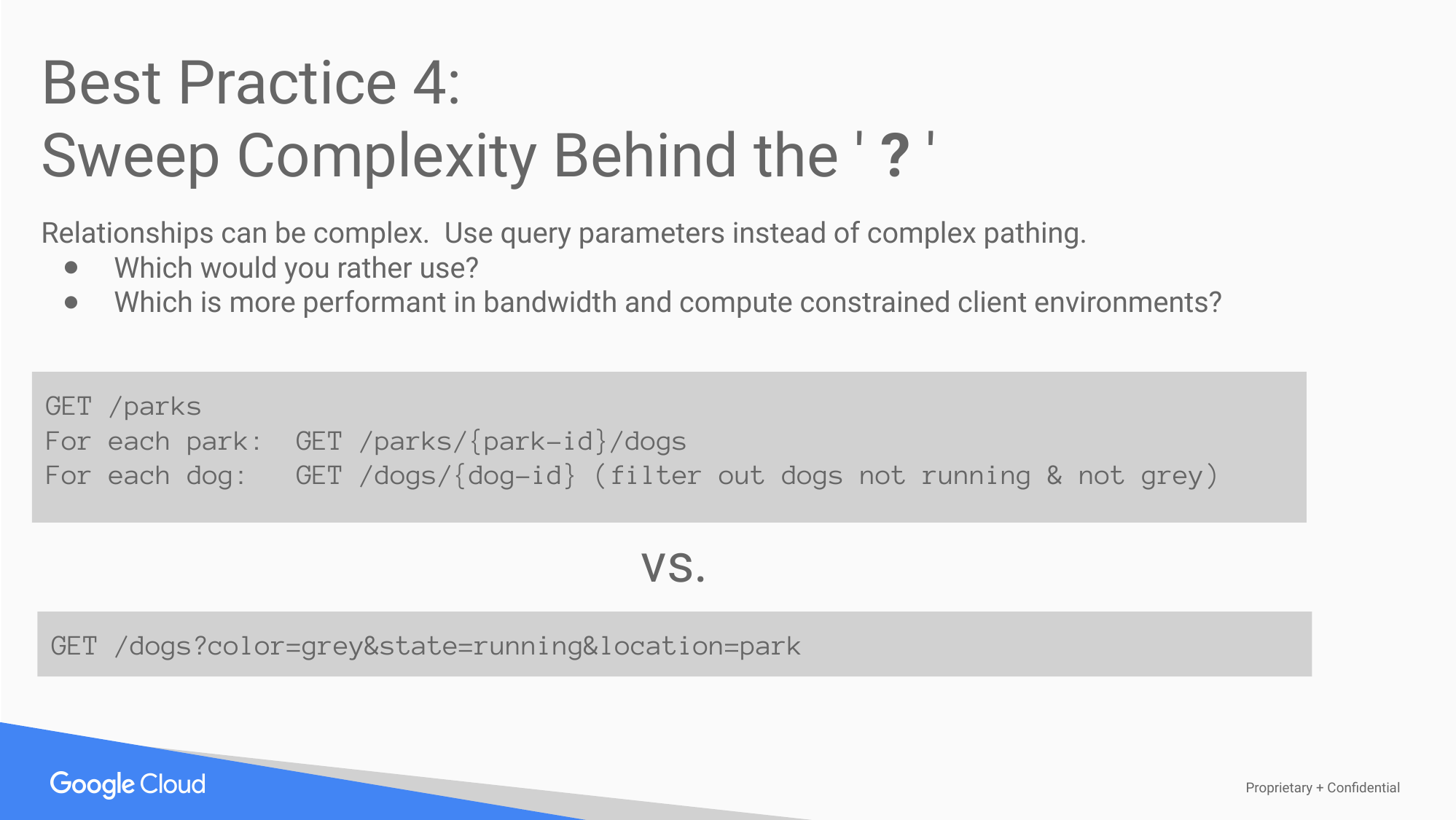

Best Practice 4:
Sweep Complexity Behind the ' ? '
Relationships can be complex.  Use query parameters instead of complex pathing.
Which would you rather use?
Which is more performant in bandwidth and compute constrained client environments?
GET /parks
For each park:  GET /parks/{park-id}/dogs
For each dog:   GET /dogs/{dog-id} (filter out dogs not running & not grey)

vs.
GET /dogs?color=grey&state=running&location=park